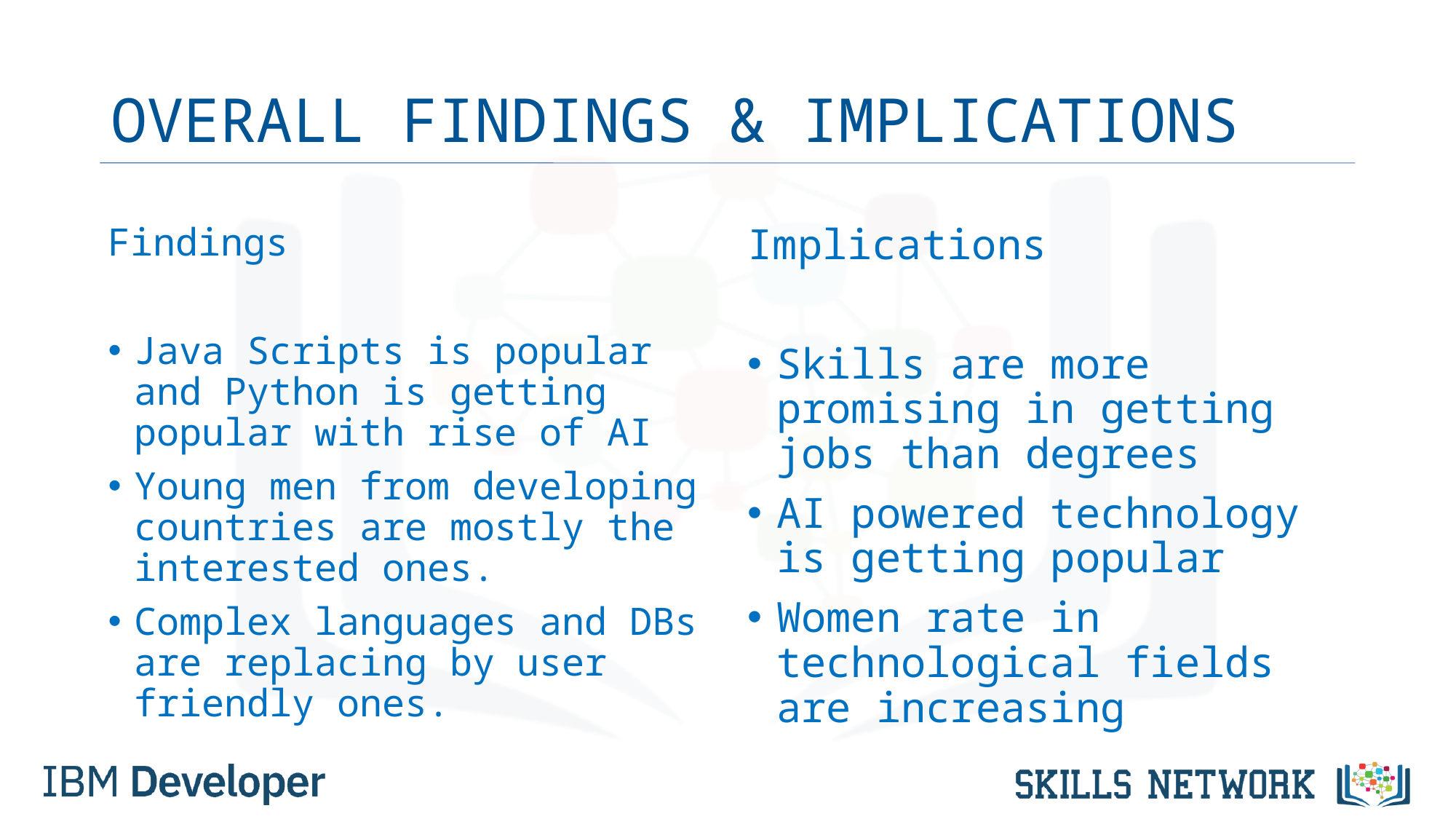

# OVERALL FINDINGS & IMPLICATIONS
Findings

Java Scripts is popular and Python is getting popular with rise of AI
Young men from developing countries are mostly the interested ones.
Complex languages and DBs are replacing by user friendly ones.
Implications

Skills are more promising in getting jobs than degrees
AI powered technology is getting popular
Women rate in technological fields are increasing